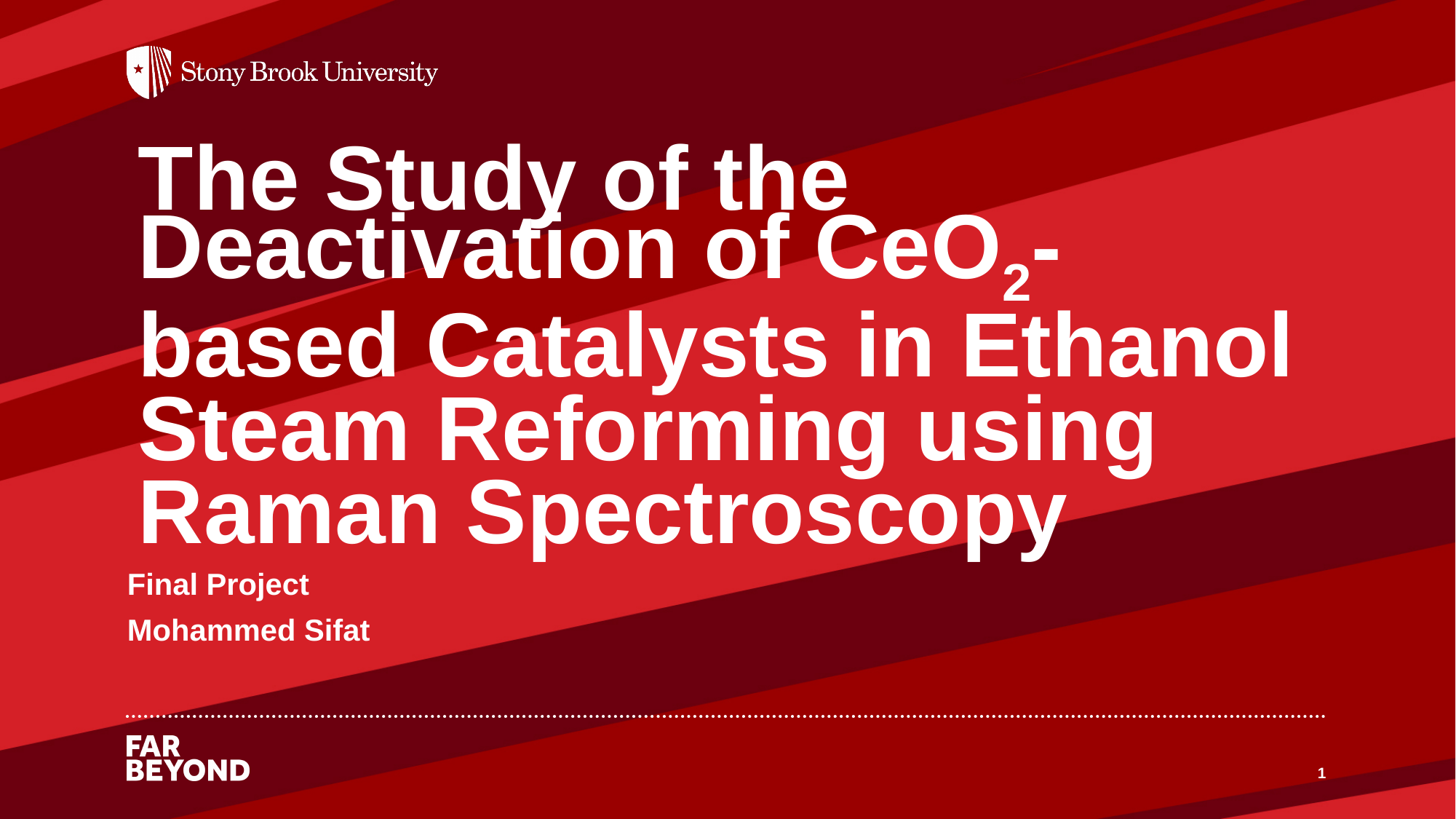

# The Study of the Deactivation of CeO2-based Catalysts in Ethanol Steam Reforming using Raman Spectroscopy
Final Project
Mohammed Sifat
1